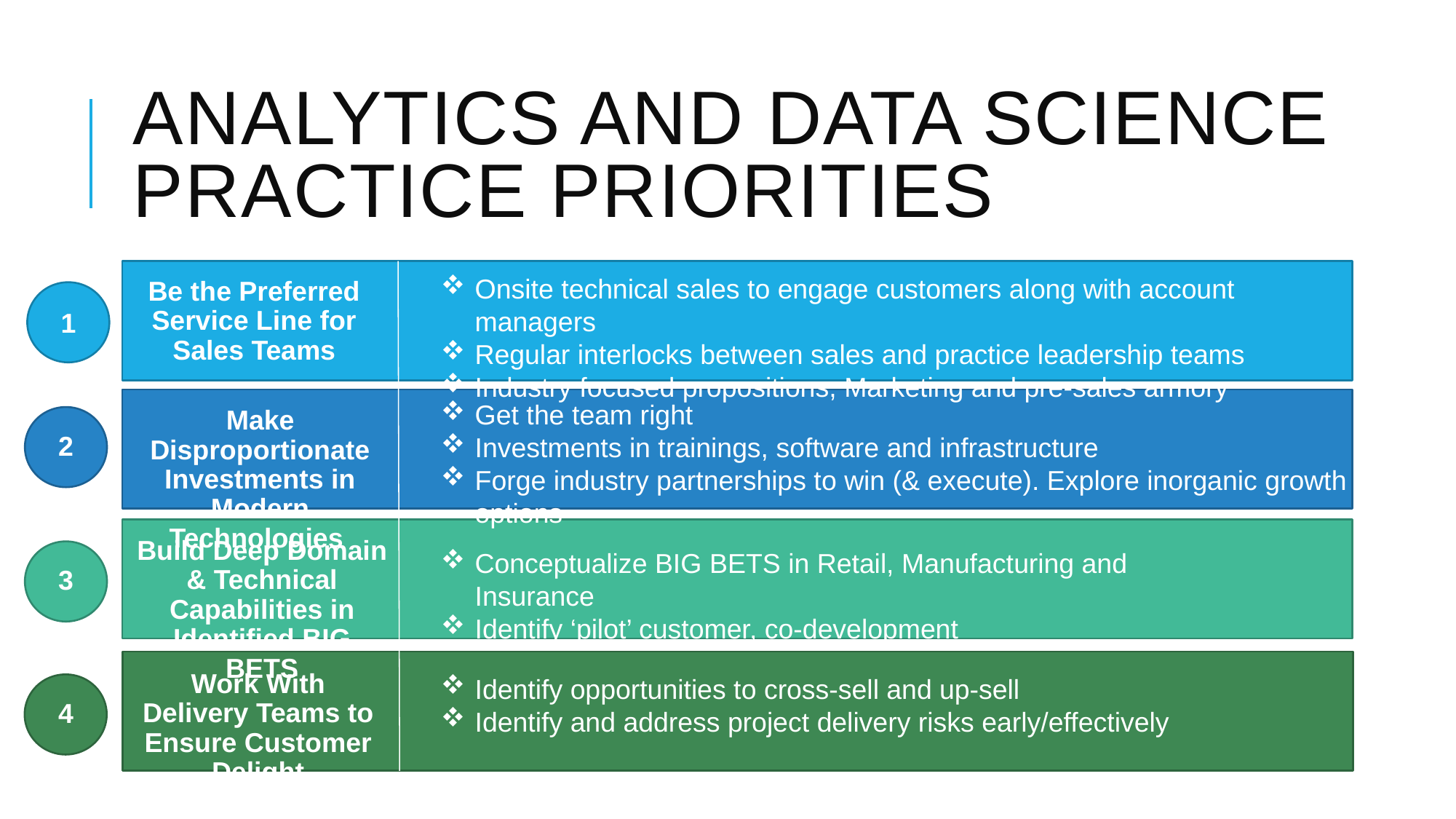

# Analytics and data science PRACTICE Priorities

Onsite technical sales to engage customers along with account managers
Regular interlocks between sales and practice leadership teams
Industry focused propositions, Marketing and pre-sales armory
Be the Preferred Service Line for Sales Teams
1

Get the team right
Investments in trainings, software and infrastructure
Forge industry partnerships to win (& execute). Explore inorganic growth options
Make Disproportionate Investments in Modern Technologies
2

Build Deep Domain & Technical Capabilities in Identified BIG BETS
Conceptualize BIG BETS in Retail, Manufacturing and Insurance
Identify ‘pilot’ customer, co-development
3

Work With Delivery Teams to Ensure Customer Delight
Identify opportunities to cross-sell and up-sell
Identify and address project delivery risks early/effectively
4